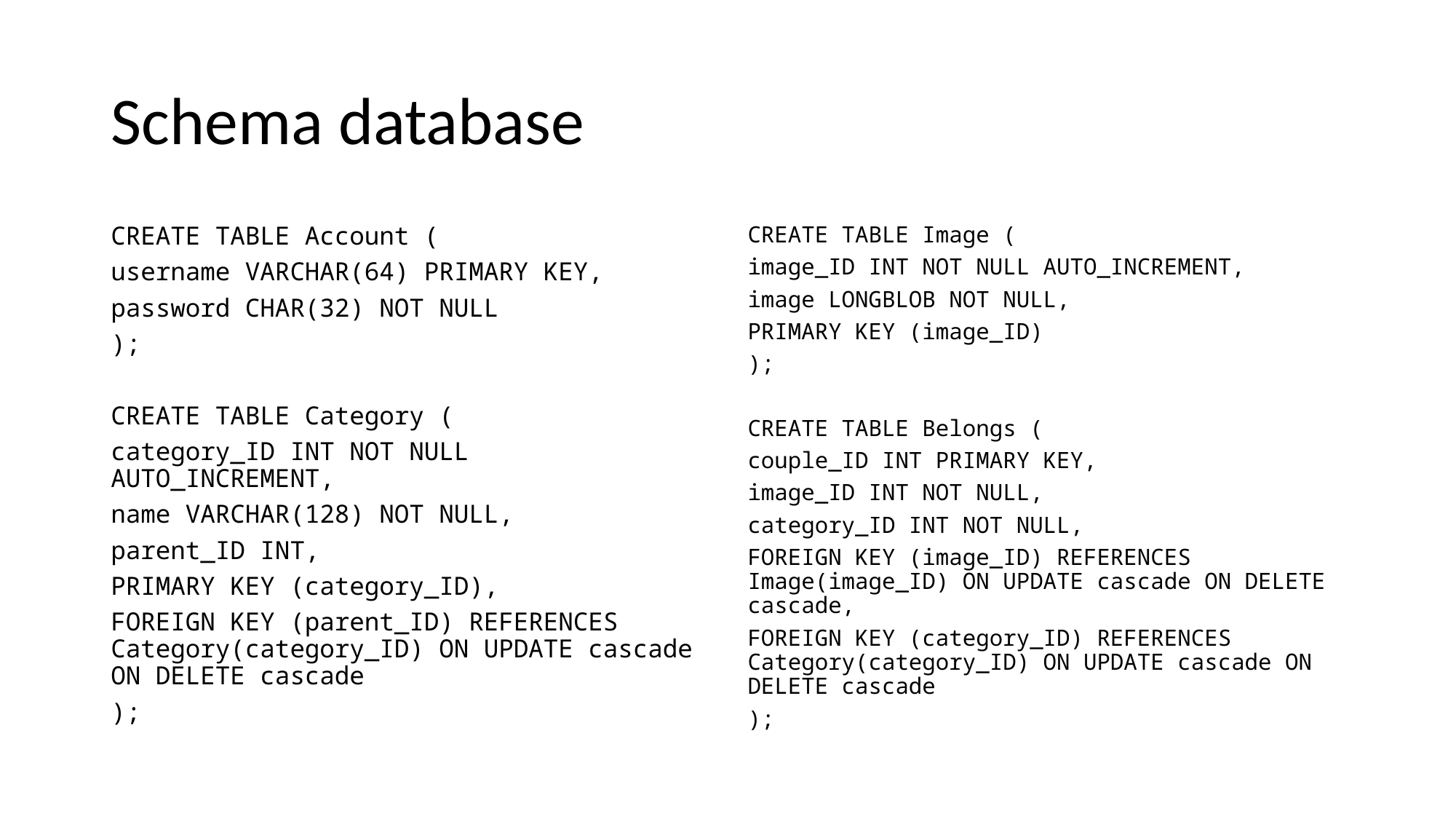

# Schema database
CREATE TABLE Account (
username VARCHAR(64) PRIMARY KEY,
password CHAR(32) NOT NULL
);

CREATE TABLE Category (
category_ID INT NOT NULL AUTO_INCREMENT,
name VARCHAR(128) NOT NULL,
parent_ID INT,
PRIMARY KEY (category_ID),
FOREIGN KEY (parent_ID) REFERENCES Category(category_ID) ON UPDATE cascade ON DELETE cascade
);
CREATE TABLE Image (
image_ID INT NOT NULL AUTO_INCREMENT,
image LONGBLOB NOT NULL,
PRIMARY KEY (image_ID)
);

CREATE TABLE Belongs (
couple_ID INT PRIMARY KEY,
image_ID INT NOT NULL,
category_ID INT NOT NULL,
FOREIGN KEY (image_ID) REFERENCES Image(image_ID) ON UPDATE cascade ON DELETE cascade,
FOREIGN KEY (category_ID) REFERENCES Category(category_ID) ON UPDATE cascade ON DELETE cascade
);